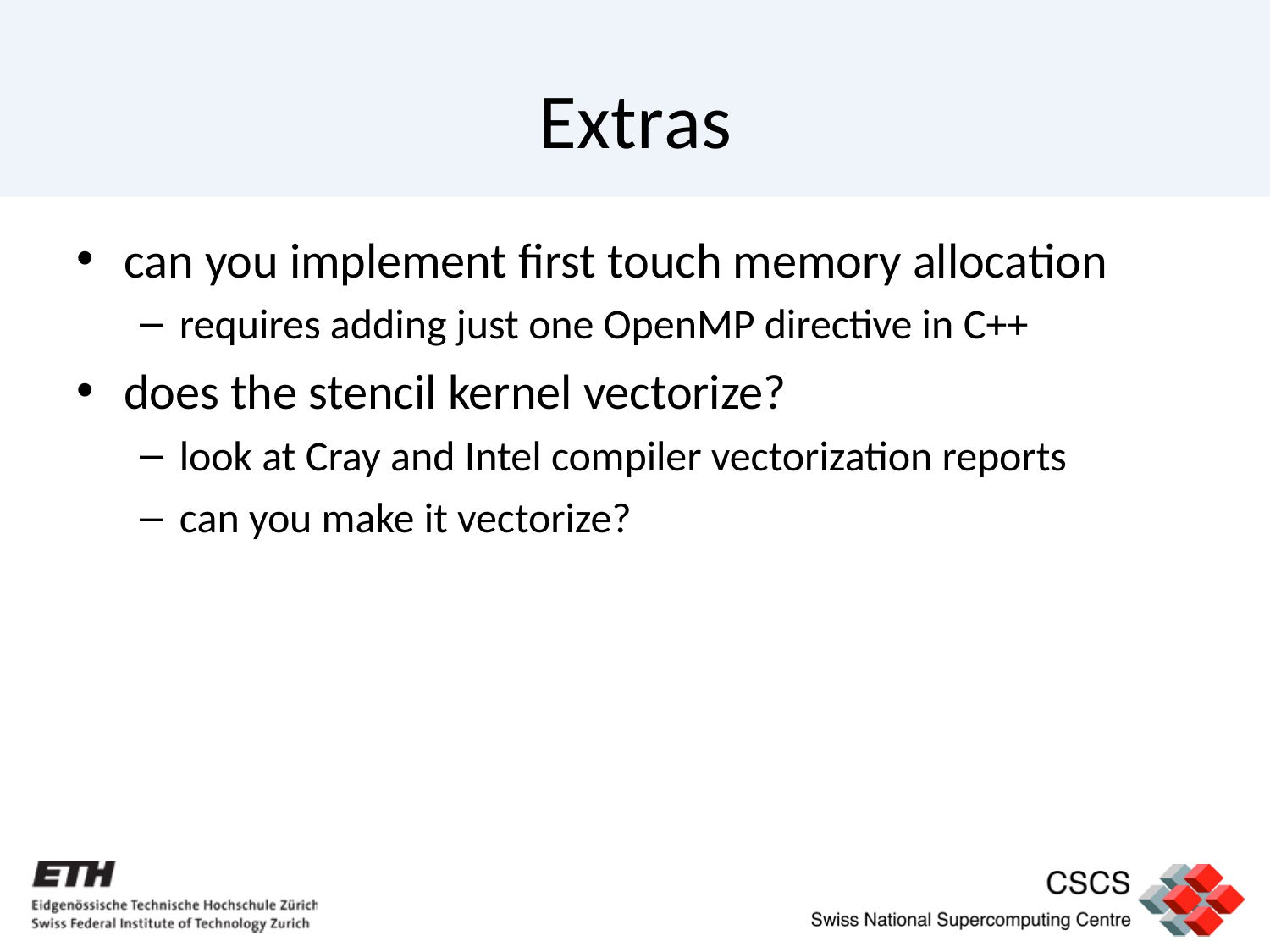

# Extras
can you implement ﬁrst touch memory allocation
requires adding just one OpenMP directive in C++
does the stencil kernel vectorize?
look at Cray and Intel compiler vectorization reports
can you make it vectorize?